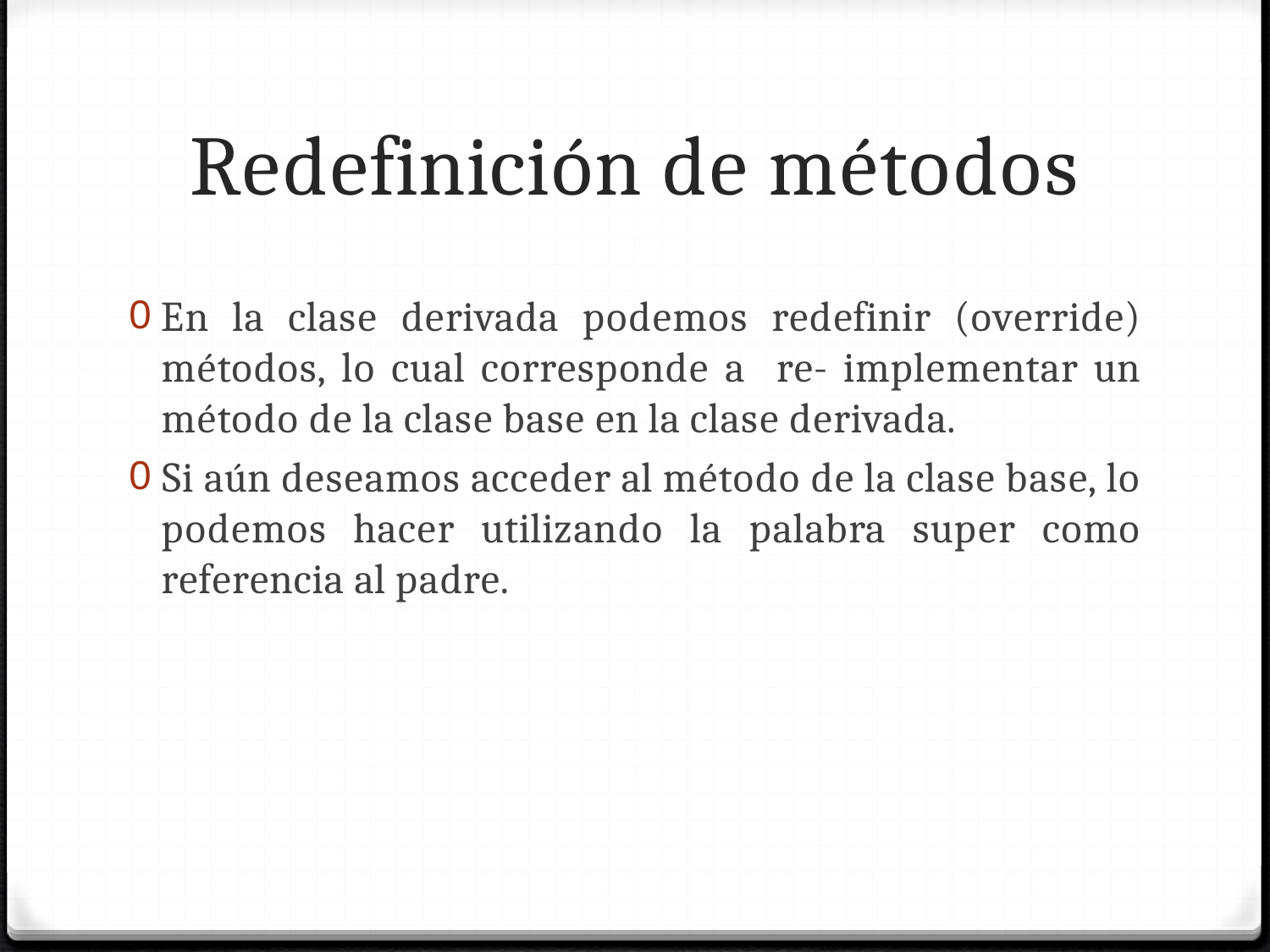

# Redefinición de métodos
En la clase derivada podemos redefinir (override) métodos, lo cual corresponde a  re- implementar un método de la clase base en la clase derivada.
Si aún deseamos acceder al método de la clase base, lo podemos hacer utilizando la palabra super como referencia al padre.